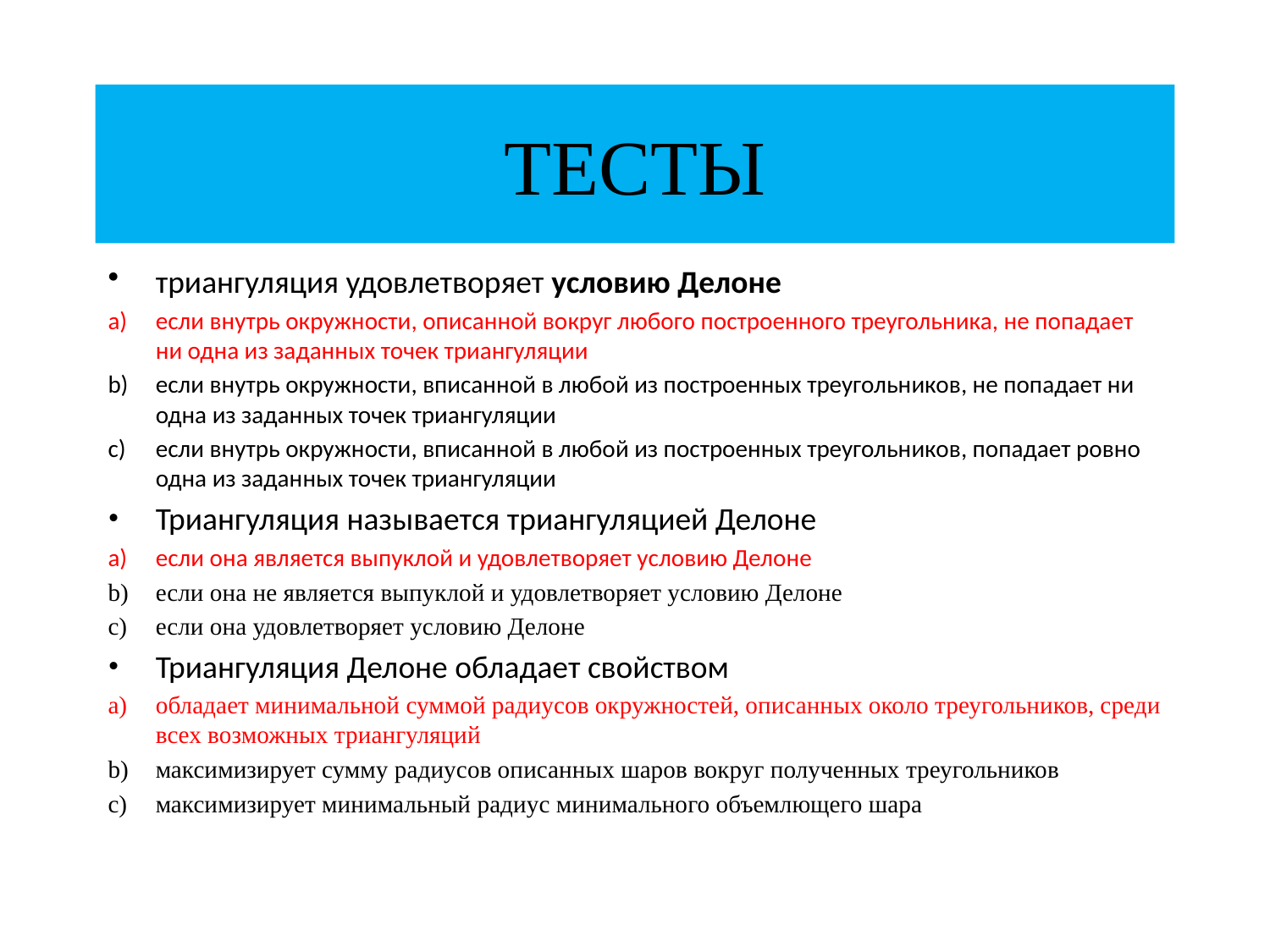

# ТЕСТЫ
триангуляция удовлетворяет условию Делоне
если внутрь окружности, описанной вокруг любого построенного треугольника, не попадает ни одна из заданных точек триангуляции
если внутрь окружности, вписанной в любой из построенных треугольников, не попадает ни одна из заданных точек триангуляции
если внутрь окружности, вписанной в любой из построенных треугольников, попадает ровно одна из заданных точек триангуляции
Триангуляция называется триангуляцией Делоне
если она является выпуклой и удовлетворяет условию Делоне
если она не является выпуклой и удовлетворяет условию Делоне
если она удовлетворяет условию Делоне
Триангуляция Делоне обладает свойством
обладает минимальной суммой радиусов окружностей, описанных около треугольников, среди всех возможных триангуляций
максимизирует сумму радиусов описанных шаров вокруг полученных треугольников
максимизирует минимальный радиус минимального объемлющего шара